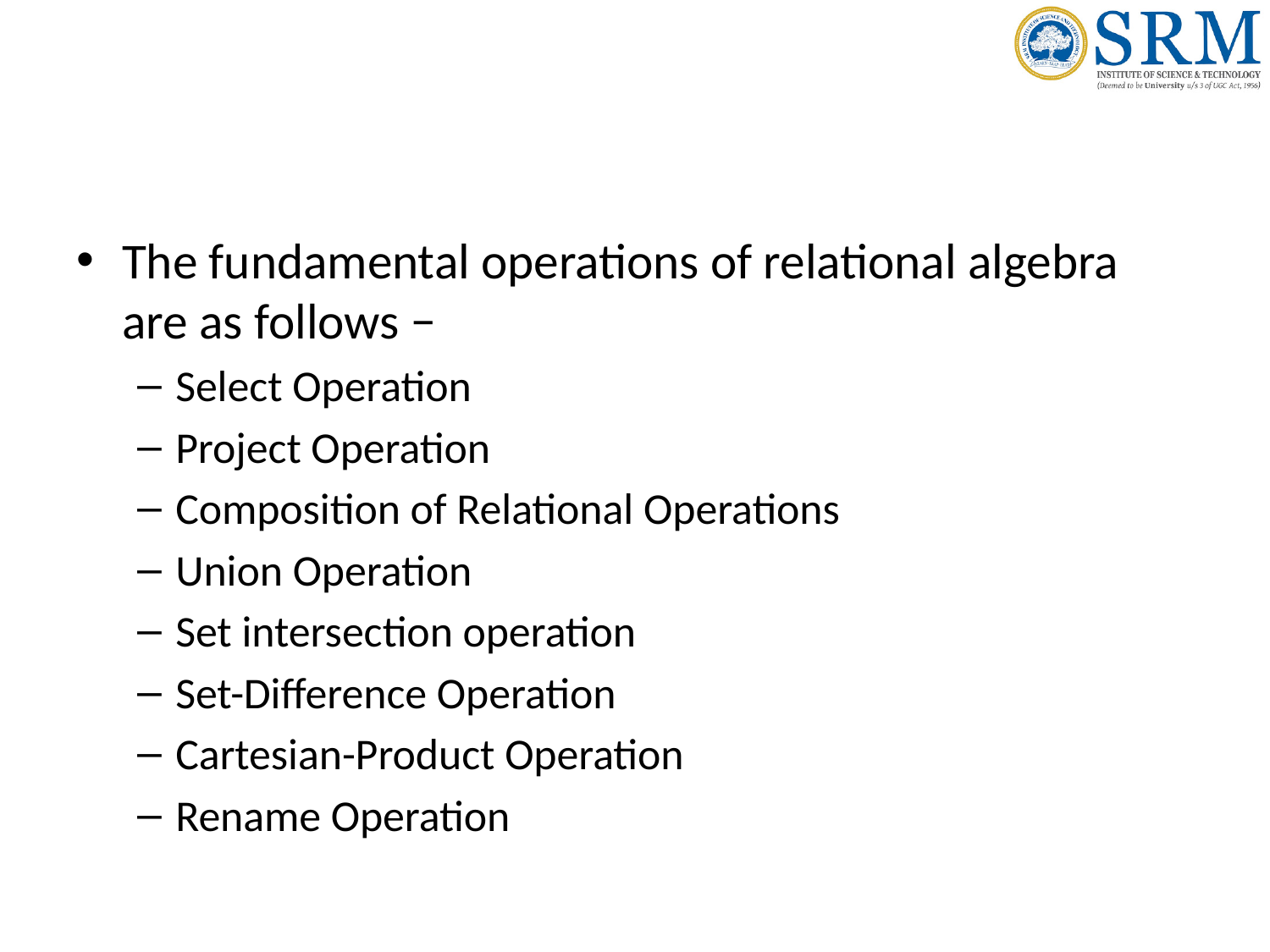

#
The fundamental operations of relational algebra are as follows −
Select Operation
Project Operation
Composition of Relational Operations
Union Operation
Set intersection operation
Set-Difference Operation
Cartesian-Product Operation
Rename Operation